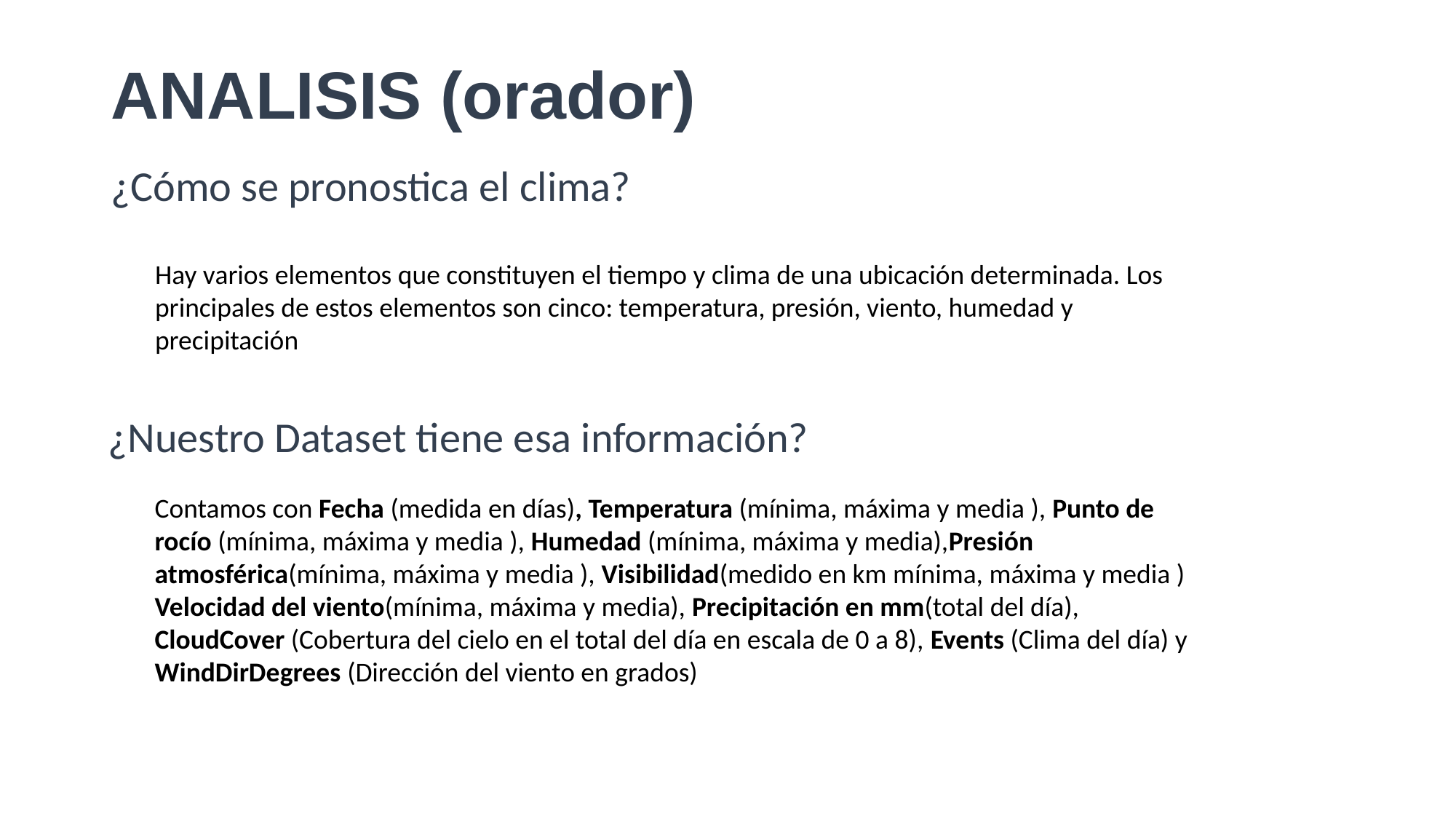

# ANALISIS (orador)
¿Cómo se pronostica el clima?

Hay varios elementos que constituyen el tiempo y clima de una ubicación determinada. Los principales de estos elementos son cinco: temperatura, presión, viento, humedad y precipitación
¿Nuestro Dataset tiene esa información?

Contamos con Fecha (medida en días), Temperatura (mínima, máxima y media ), Punto de rocío (mínima, máxima y media ), Humedad (mínima, máxima y media),Presión atmosférica(mínima, máxima y media ), Visibilidad(medido en km mínima, máxima y media )
Velocidad del viento(mínima, máxima y media), Precipitación en mm(total del día), CloudCover (Cobertura del cielo en el total del día en escala de 0 a 8), Events (Clima del día) y WindDirDegrees (Dirección del viento en grados)